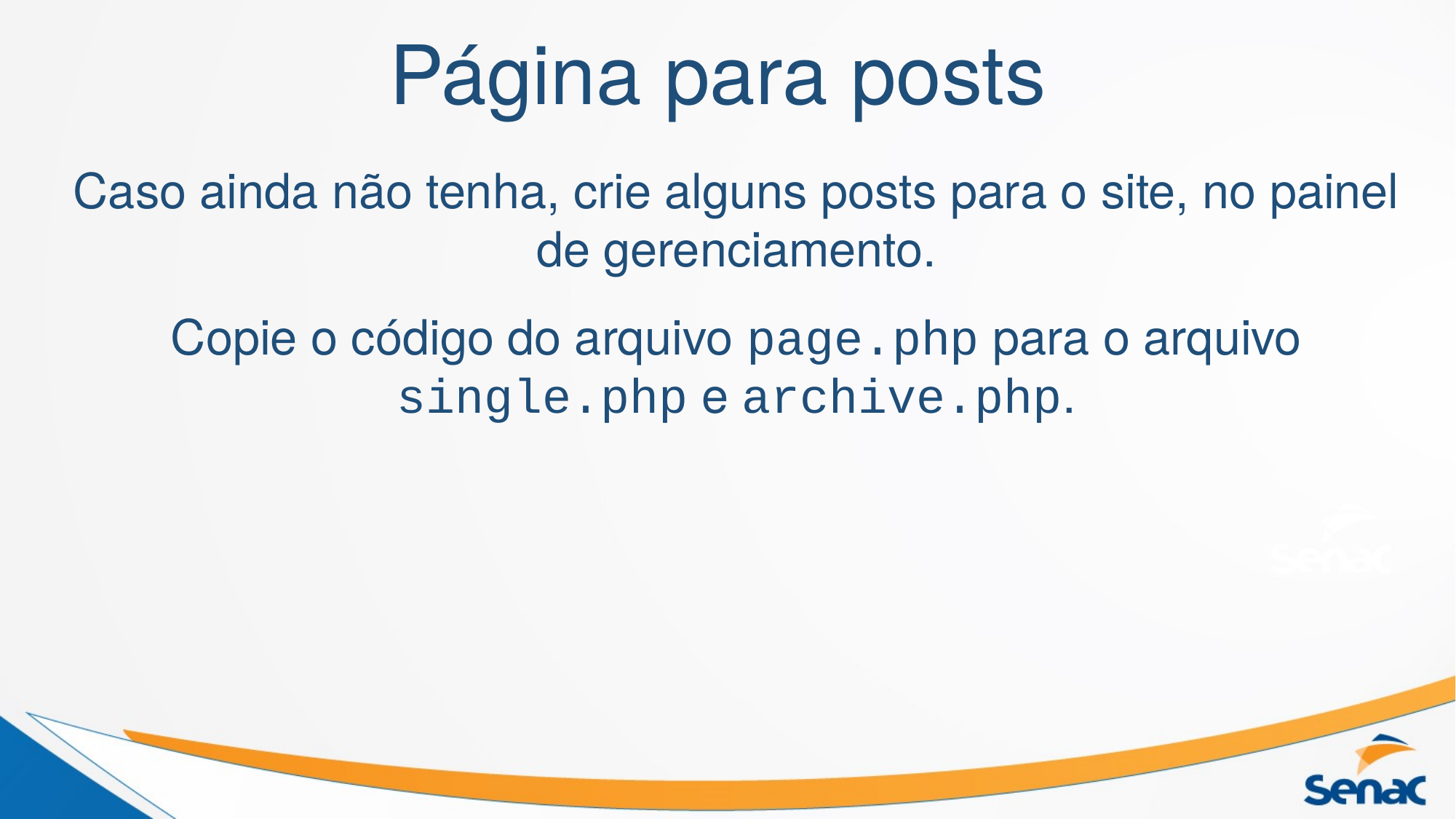

# Página para posts
Caso ainda não tenha, crie alguns posts para o site, no painel de gerenciamento.
Copie o código do arquivo page.php para o arquivo single.php e archive.php.